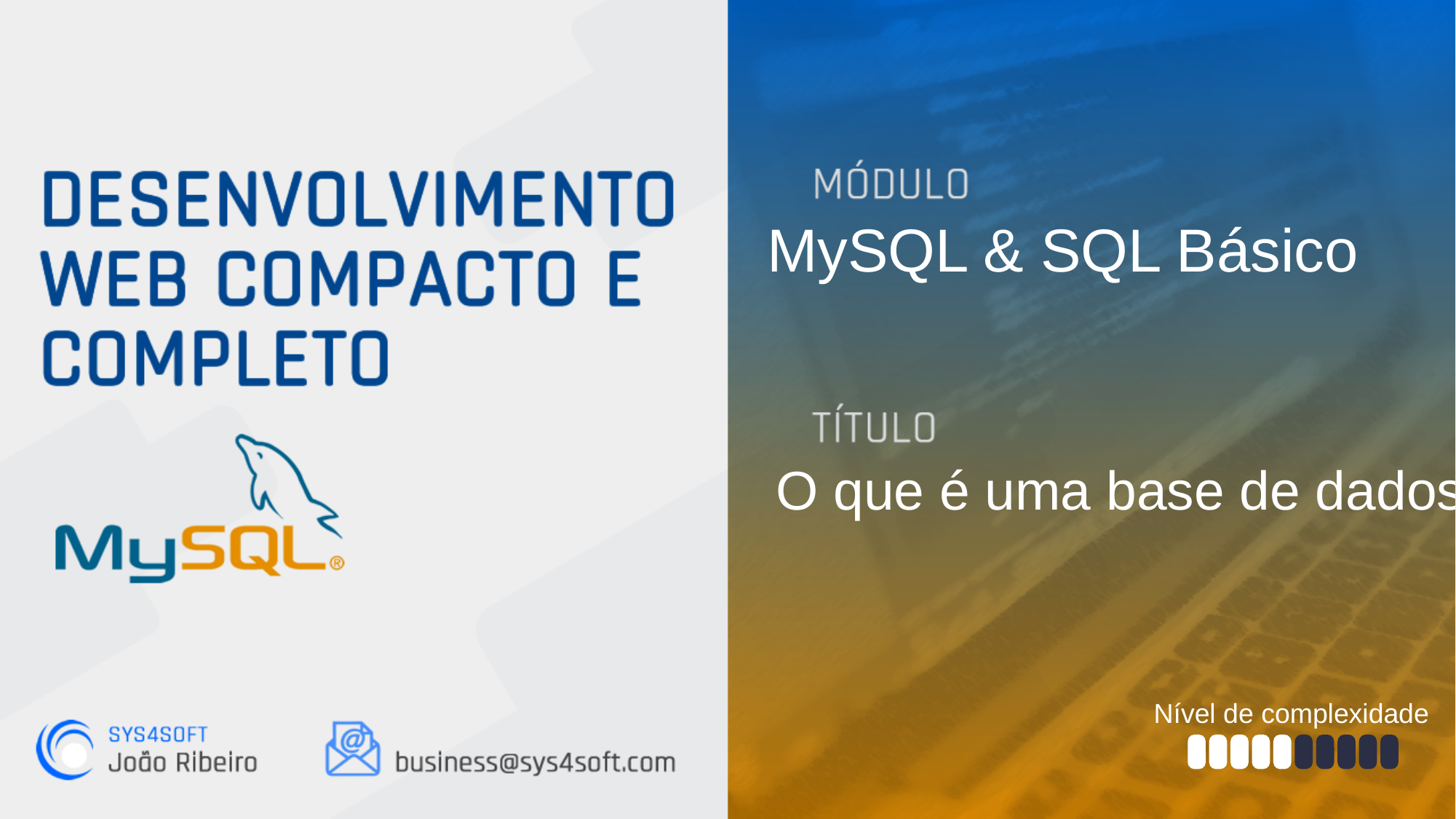

MySQL & SQL Básico
O que é uma base de dados
Nível de complexidade